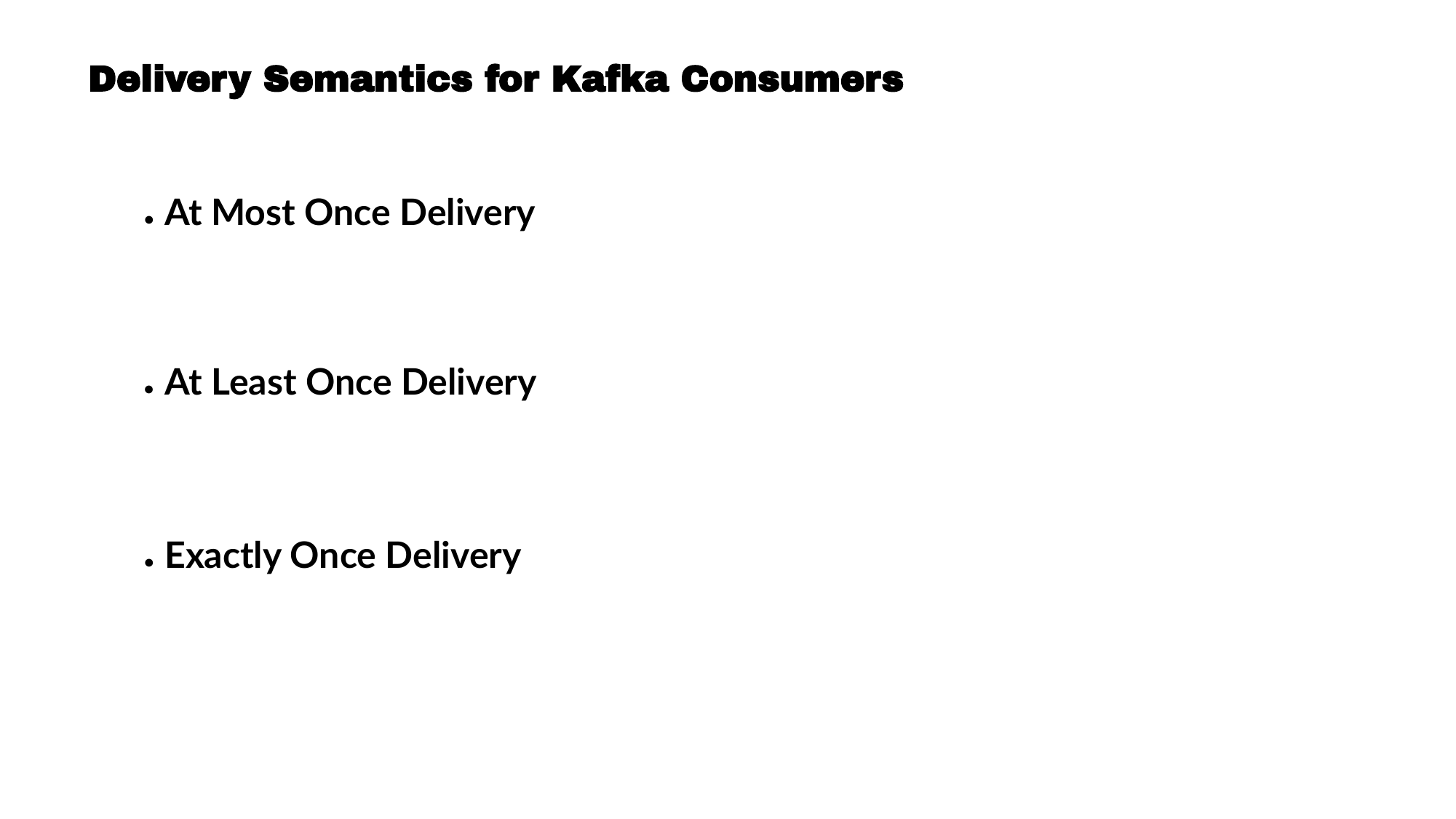

# Delivery Semantics for Kafka Consumers
● At Most Once Delivery
● At Least Once Delivery
● Exactly Once Delivery